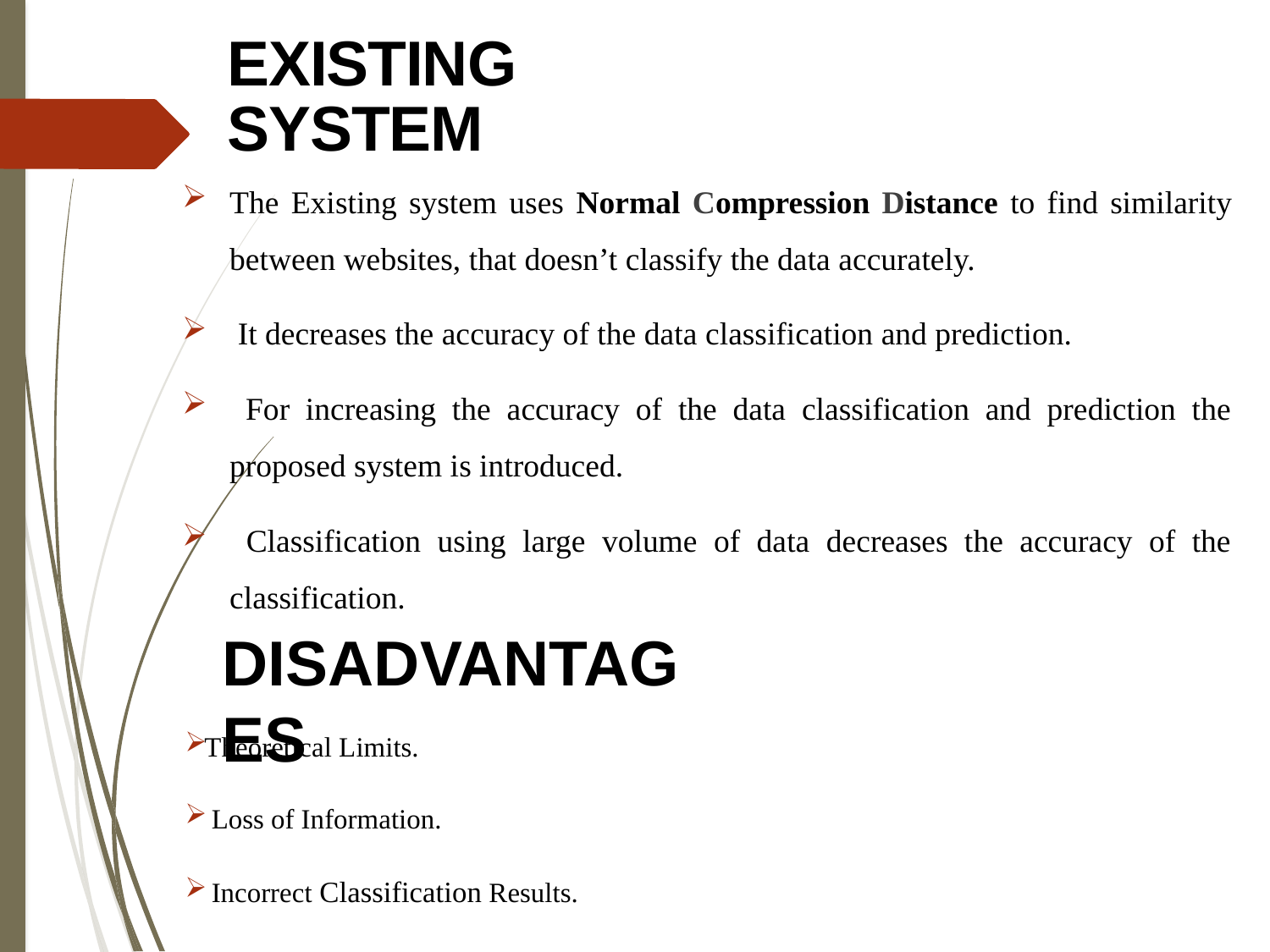

EXISTING SYSTEM
The Existing system uses Normal Compression Distance to find similarity between websites, that doesn’t classify the data accurately.
 It decreases the accuracy of the data classification and prediction.
 For increasing the accuracy of the data classification and prediction the proposed system is introduced.
 Classification using large volume of data decreases the accuracy of the classification.

DISADVANTAGES
Theoretical Limits.
 Loss of Information.
 Incorrect Classification Results.